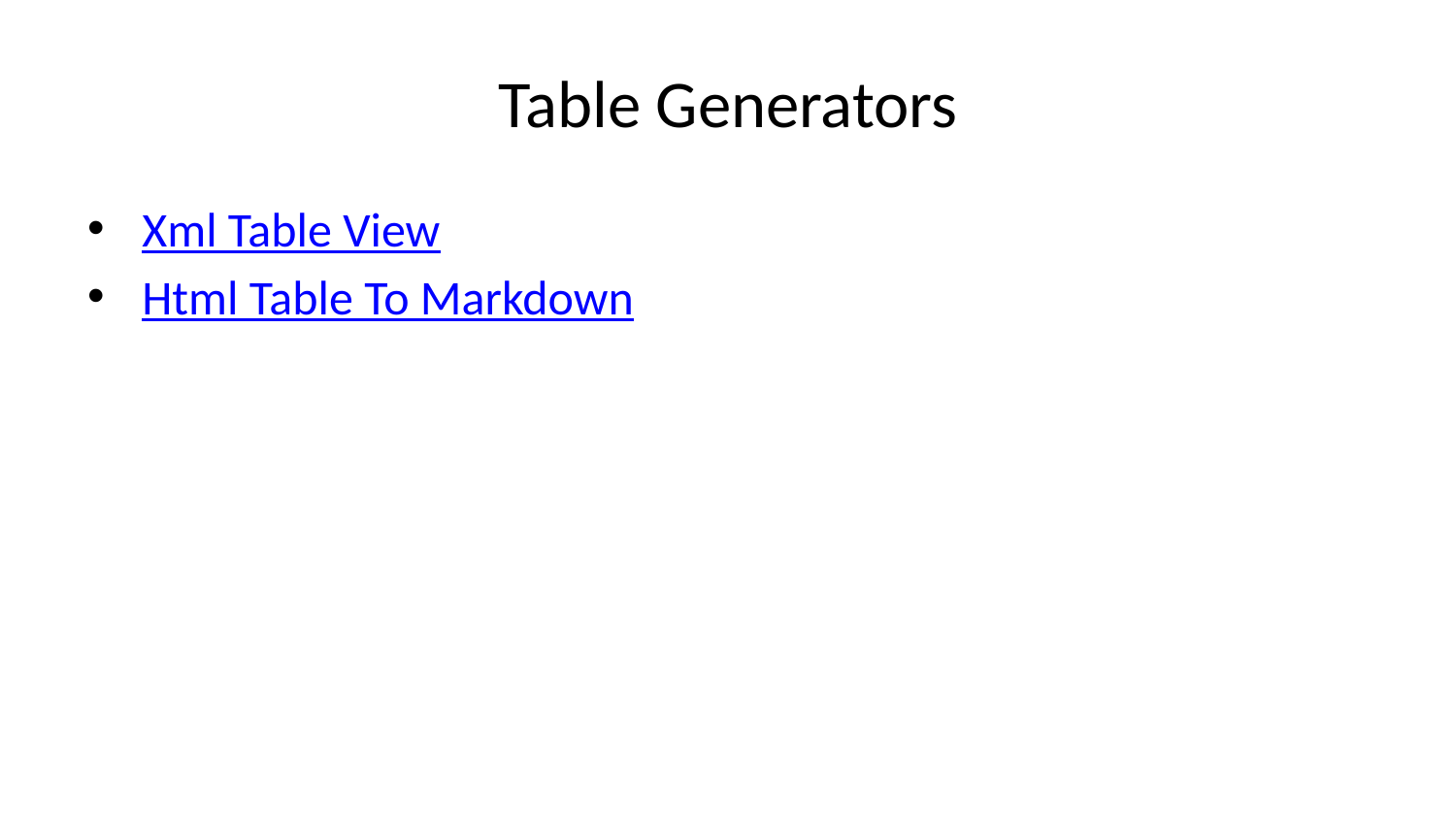

# Table Generators
Xml Table View
Html Table To Markdown